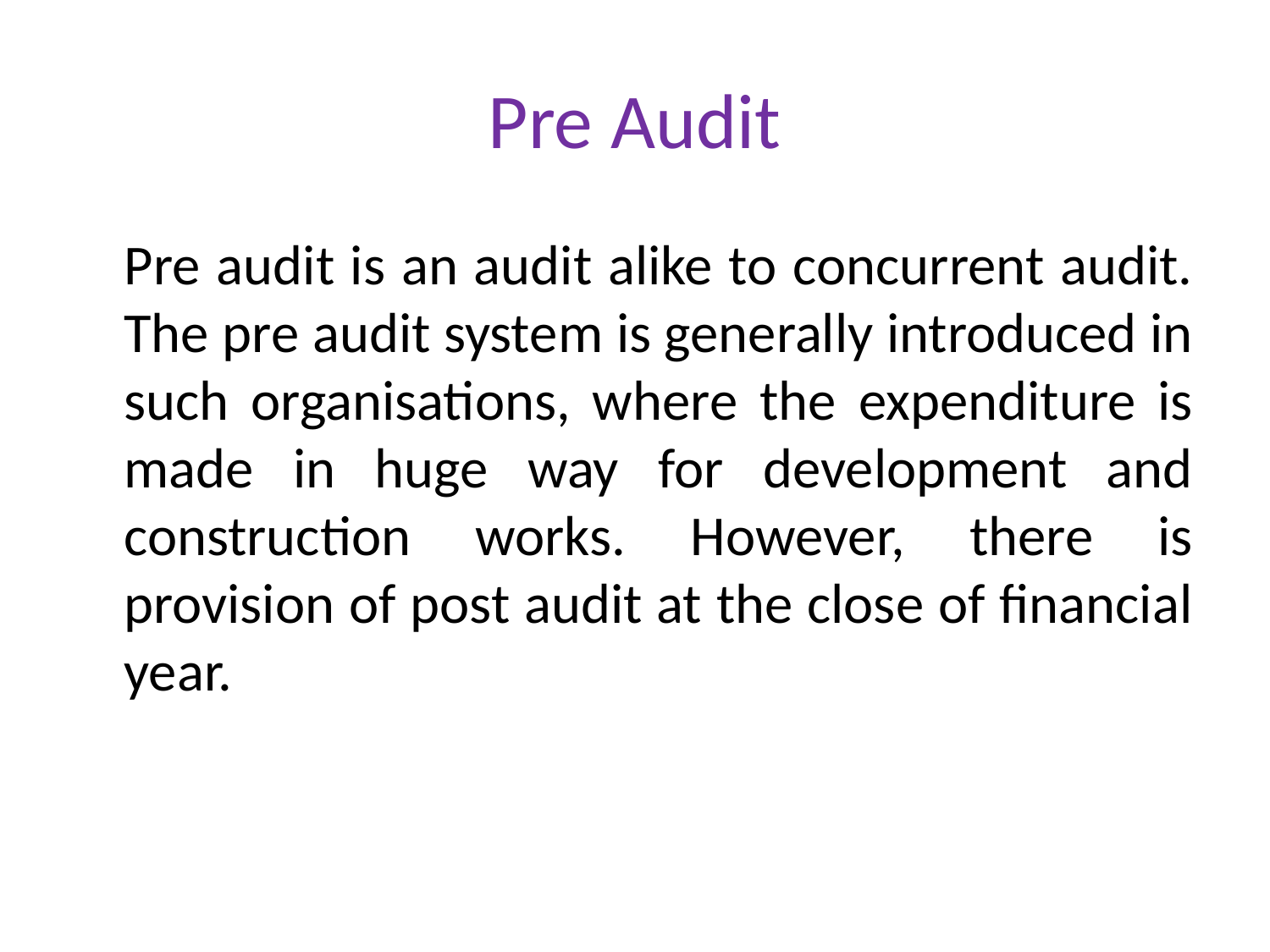

# Pre Audit
   Pre audit is an audit alike to concurrent audit. The pre audit system is generally introduced in such organisations, where the expenditure is made in huge way for development and construction works. However, there is provision of post audit at the close of financial year.